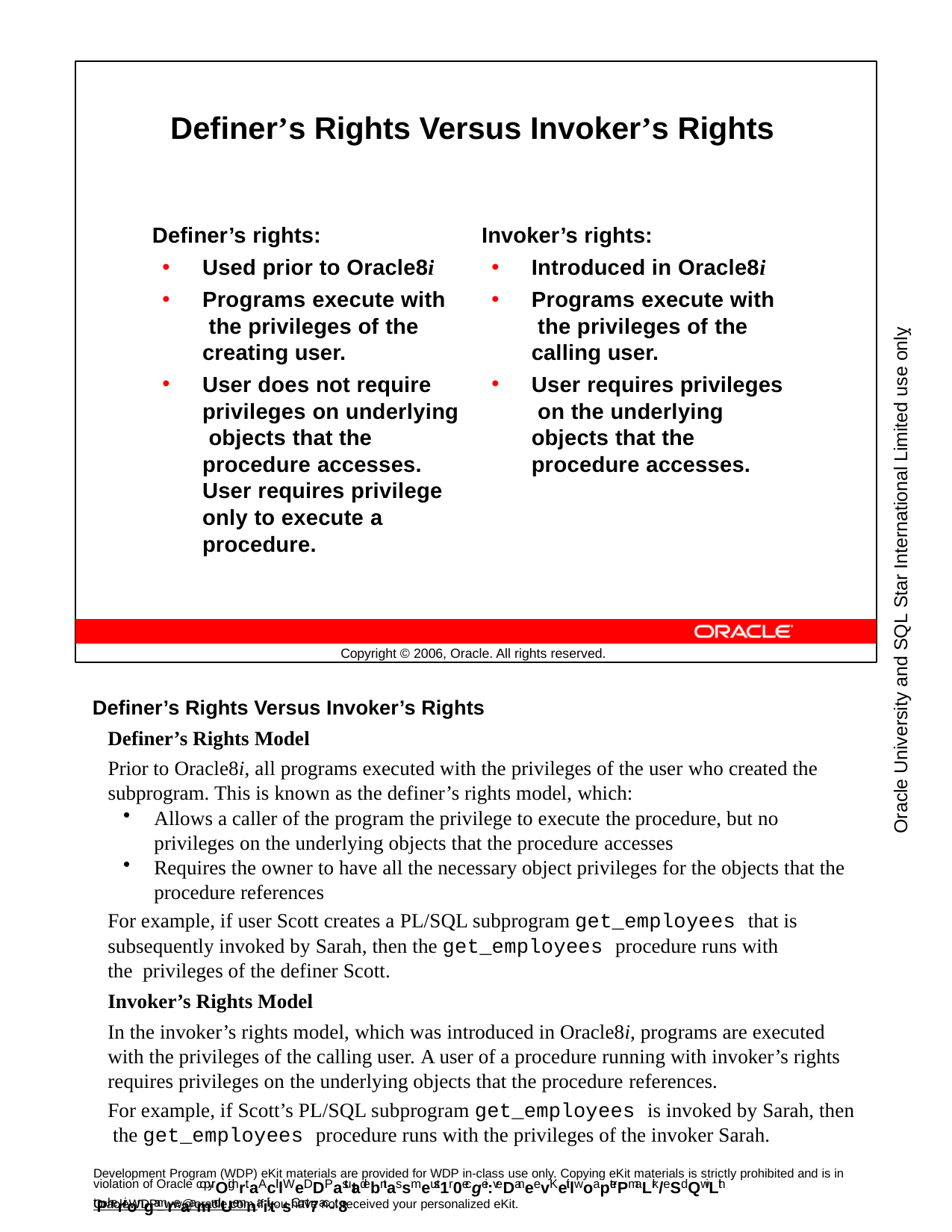

Definer’s Rights Versus Invoker’s Rights
Definer’s rights:
Invoker’s rights:
Used prior to Oracle8i
Programs execute with  the privileges of the  creating user.
User does not require  privileges on underlying  objects that the  procedure accesses.  User requires privilege  only to execute a  procedure.
Introduced in Oracle8i
Programs execute with  the privileges of the  calling user.
User requires privileges  on the underlying  objects that the  procedure accesses.
Oracle University and SQL Star International Limited use onlyฺ
Copyright © 2006, Oracle. All rights reserved.
Definer’s Rights Versus Invoker’s Rights
Definer’s Rights Model
Prior to Oracle8i, all programs executed with the privileges of the user who created the  subprogram. This is known as the definer’s rights model, which:
Allows a caller of the program the privilege to execute the procedure, but no  privileges on the underlying objects that the procedure accesses
Requires the owner to have all the necessary object privileges for the objects that the  procedure references
For example, if user Scott creates a PL/SQL subprogram get_employees that is  subsequently invoked by Sarah, then the get_employees procedure runs with the  privileges of the definer Scott.
Invoker’s Rights Model
In the invoker’s rights model, which was introduced in Oracle8i, programs are executed  with the privileges of the calling user. A user of a procedure running with invoker’s rights  requires privileges on the underlying objects that the procedure references.
For example, if Scott’s PL/SQL subprogram get_employees is invoked by Sarah, then  the get_employees procedure runs with the privileges of the invoker Sarah.
Development Program (WDP) eKit materials are provided for WDP in-class use only. Copying eKit materials is strictly prohibited and is in
violation of Oracle copyrOighrt.aAclllWeDDP astutadebntas smeust1r0ecgei:veDaneevKeitlwoapterPmaLrk/eSdQwiLth tPherirongamreaamnd Uemnaiilt. sCont7ac-t8
OracleWDP_ww@oracle.com if you have not received your personalized eKit.